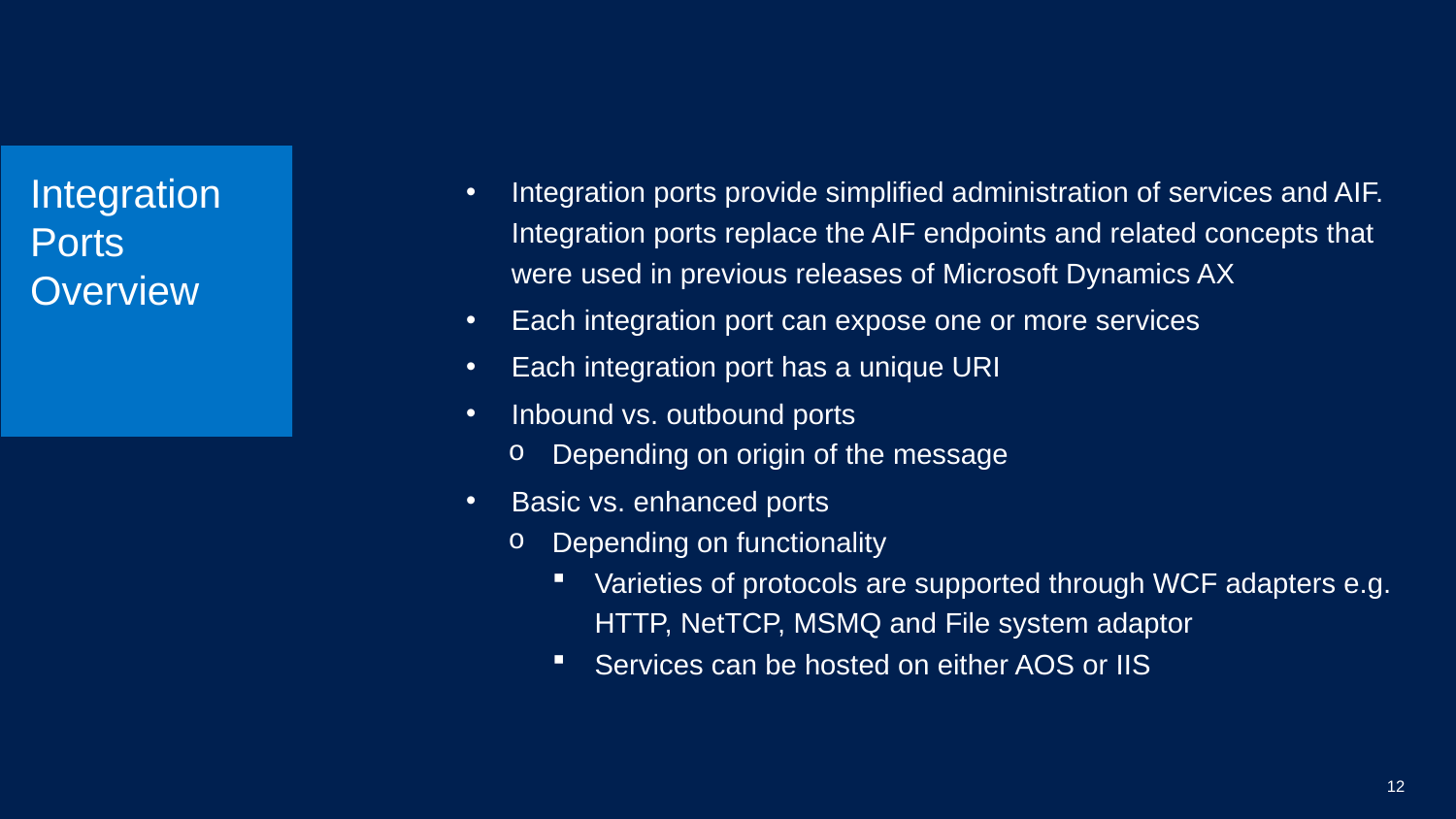

# Integration Ports Overview
Integration ports provide simplified administration of services and AIF. Integration ports replace the AIF endpoints and related concepts that were used in previous releases of Microsoft Dynamics AX
Each integration port can expose one or more services
Each integration port has a unique URI
Inbound vs. outbound ports
Depending on origin of the message
Basic vs. enhanced ports
Depending on functionality
Varieties of protocols are supported through WCF adapters e.g. HTTP, NetTCP, MSMQ and File system adaptor
Services can be hosted on either AOS or IIS

12